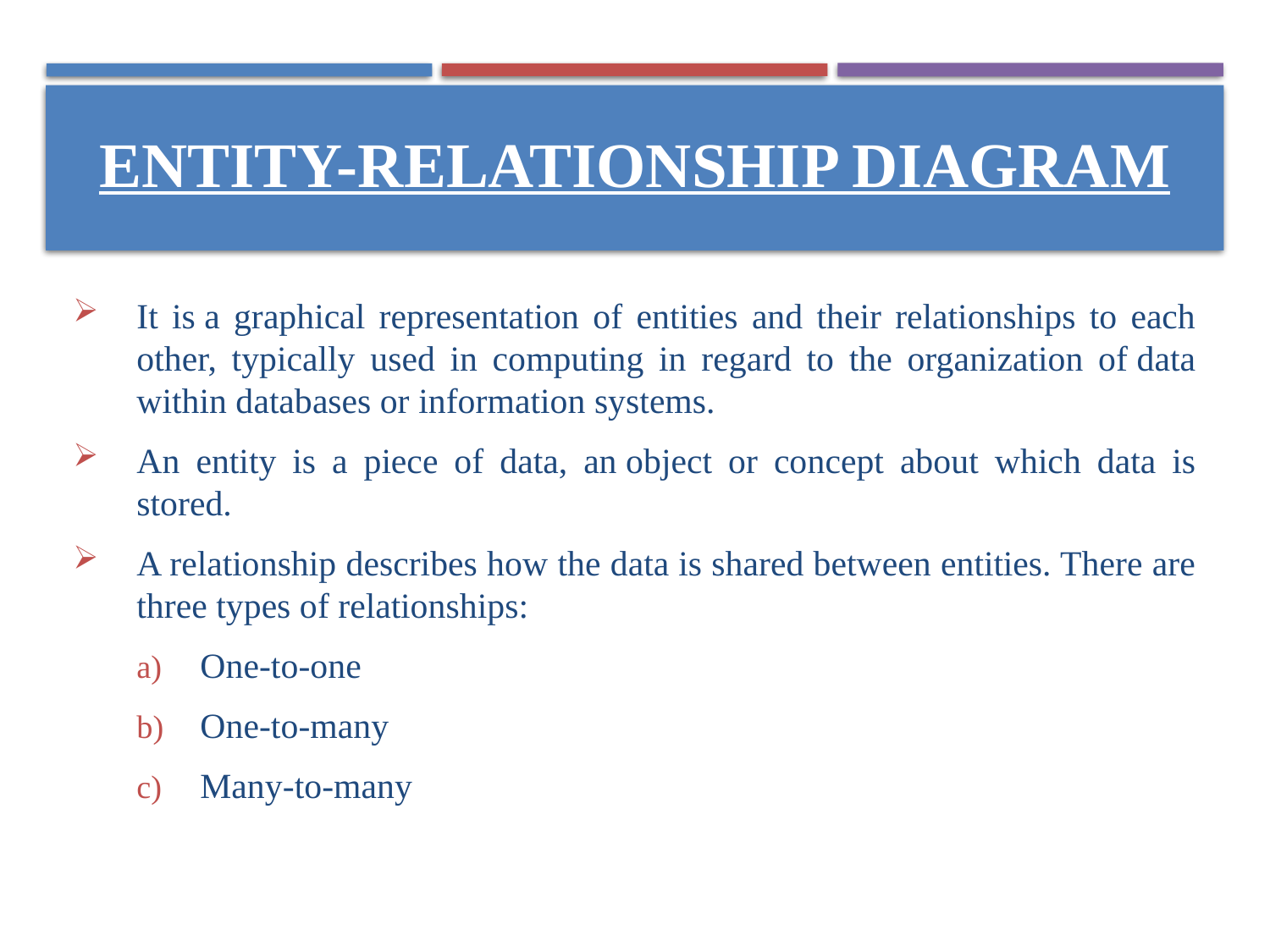

# ENTITY-RELATIONSHIP DIAGRAM
It is a graphical representation of entities and their relationships to each other, typically used in computing in regard to the organization of data within databases or information systems.
An entity is a piece of data, an object or concept about which data is stored.
A relationship describes how the data is shared between entities. There are three types of relationships:
One-to-one
One-to-many
Many-to-many